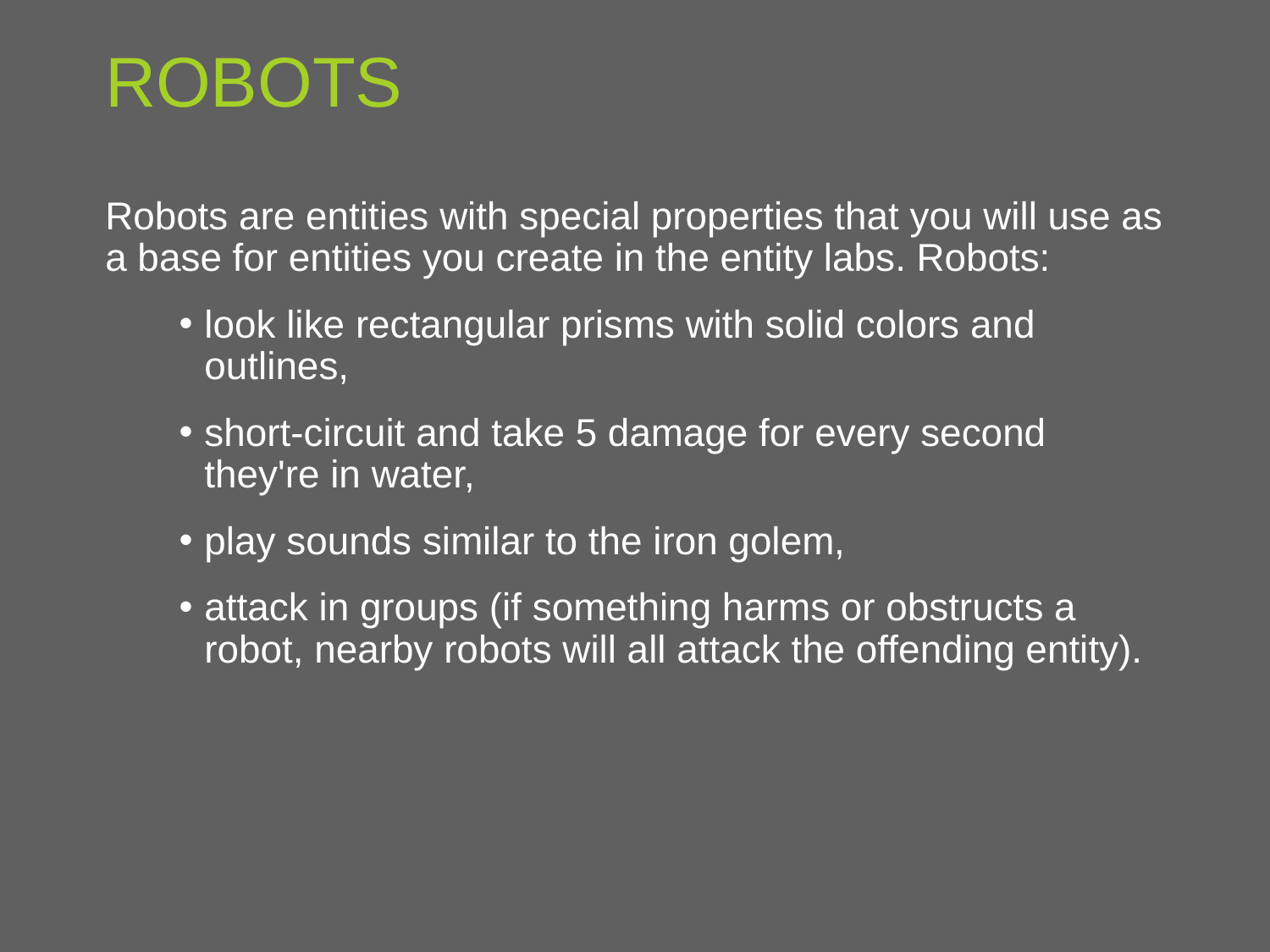

# Robots
Robots are entities with special properties that you will use as a base for entities you create in the entity labs. Robots:
look like rectangular prisms with solid colors and outlines,
short-circuit and take 5 damage for every second they're in water,
play sounds similar to the iron golem,
attack in groups (if something harms or obstructs a robot, nearby robots will all attack the offending entity).